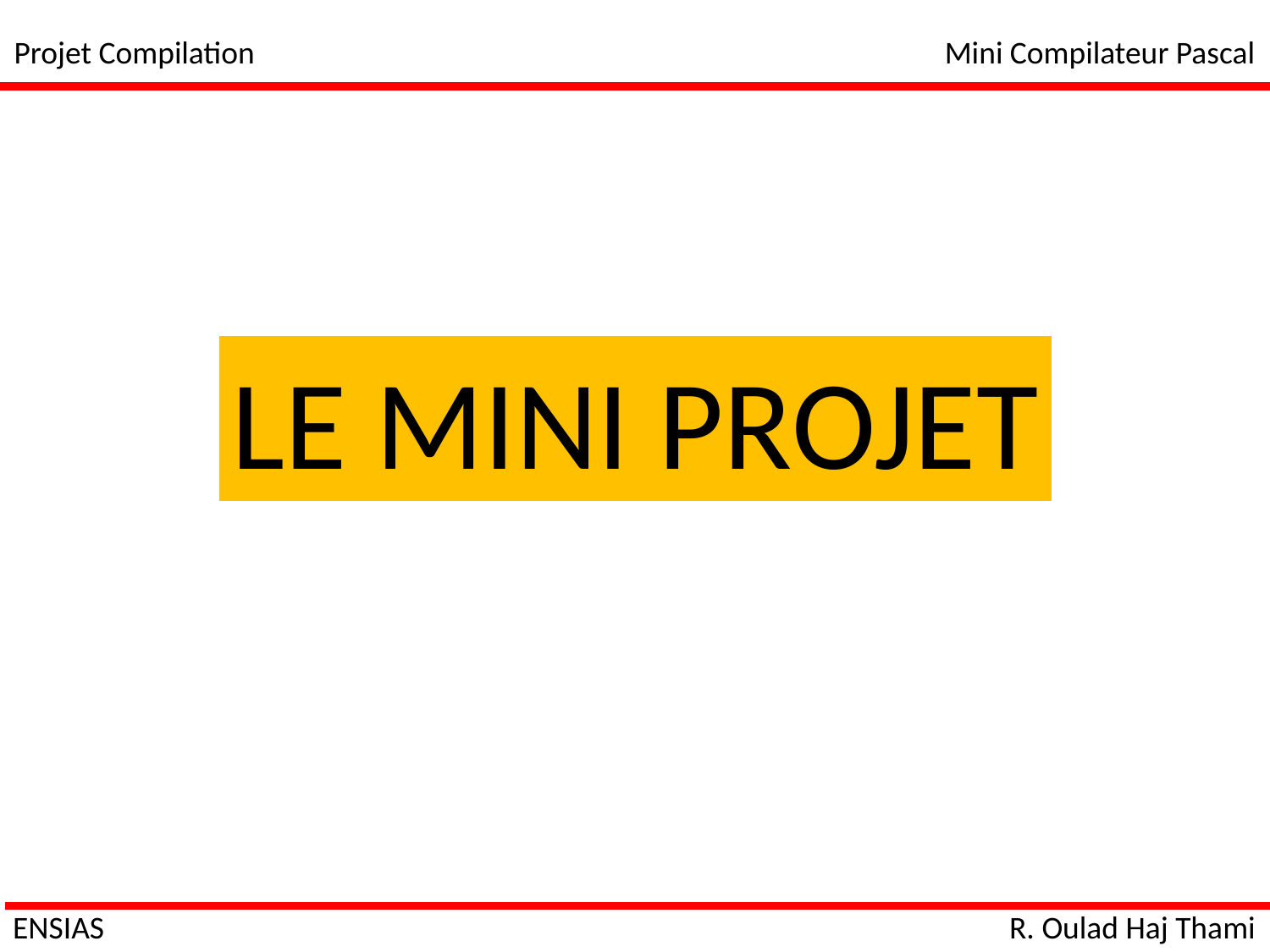

Projet Compilation
Mini Compilateur Pascal
LE MINI PROJET
ENSIAS
R. Oulad Haj Thami